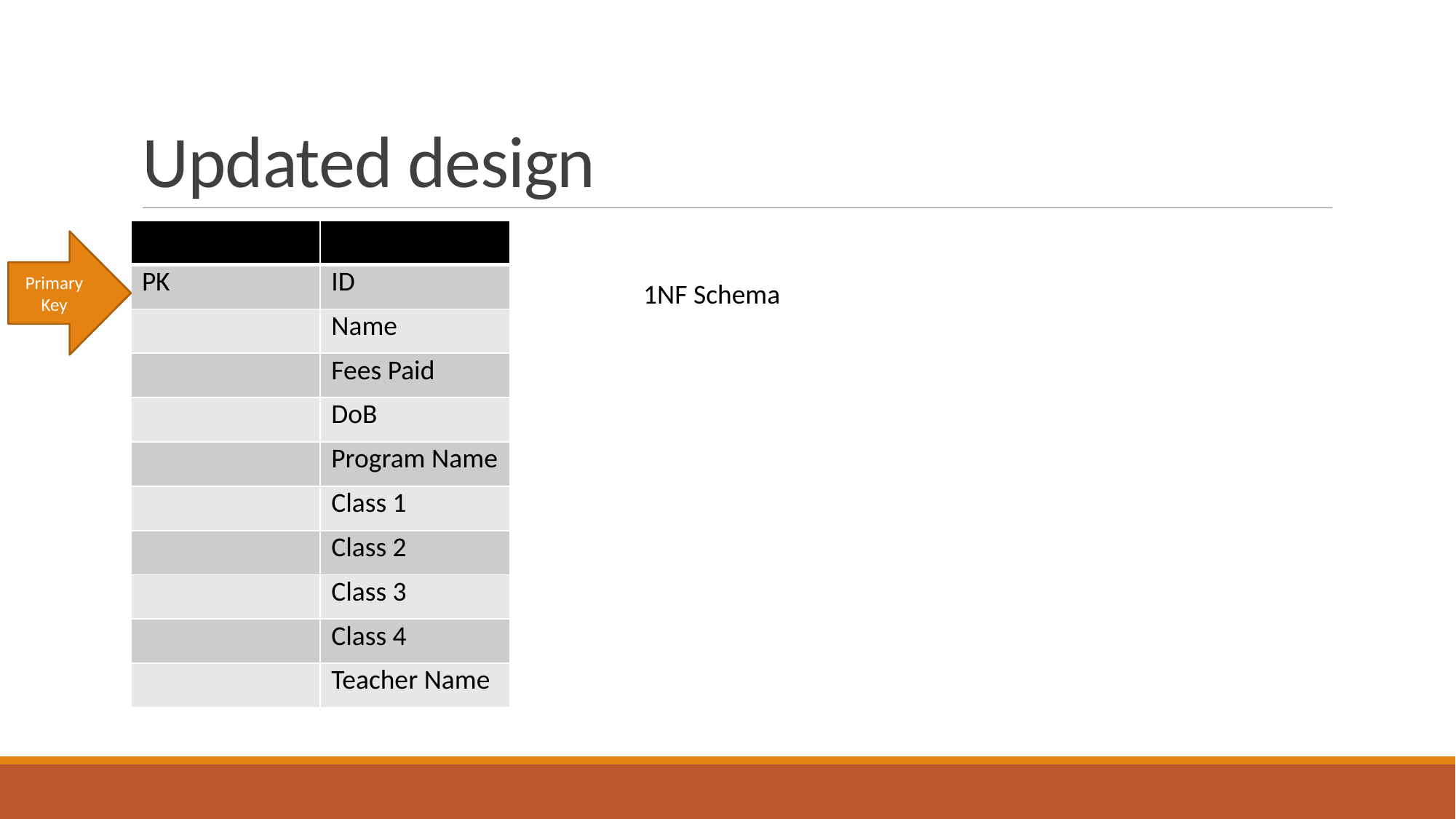

# Updated design
|  |  |
| --- | --- |
| PK | ID |
|  | Name |
|  | Fees Paid |
|  | DoB |
|  | Program Name |
|  | Class 1 |
|  | Class 2 |
|  | Class 3 |
|  | Class 4 |
|  | Teacher Name |
Primary Key
1NF Schema